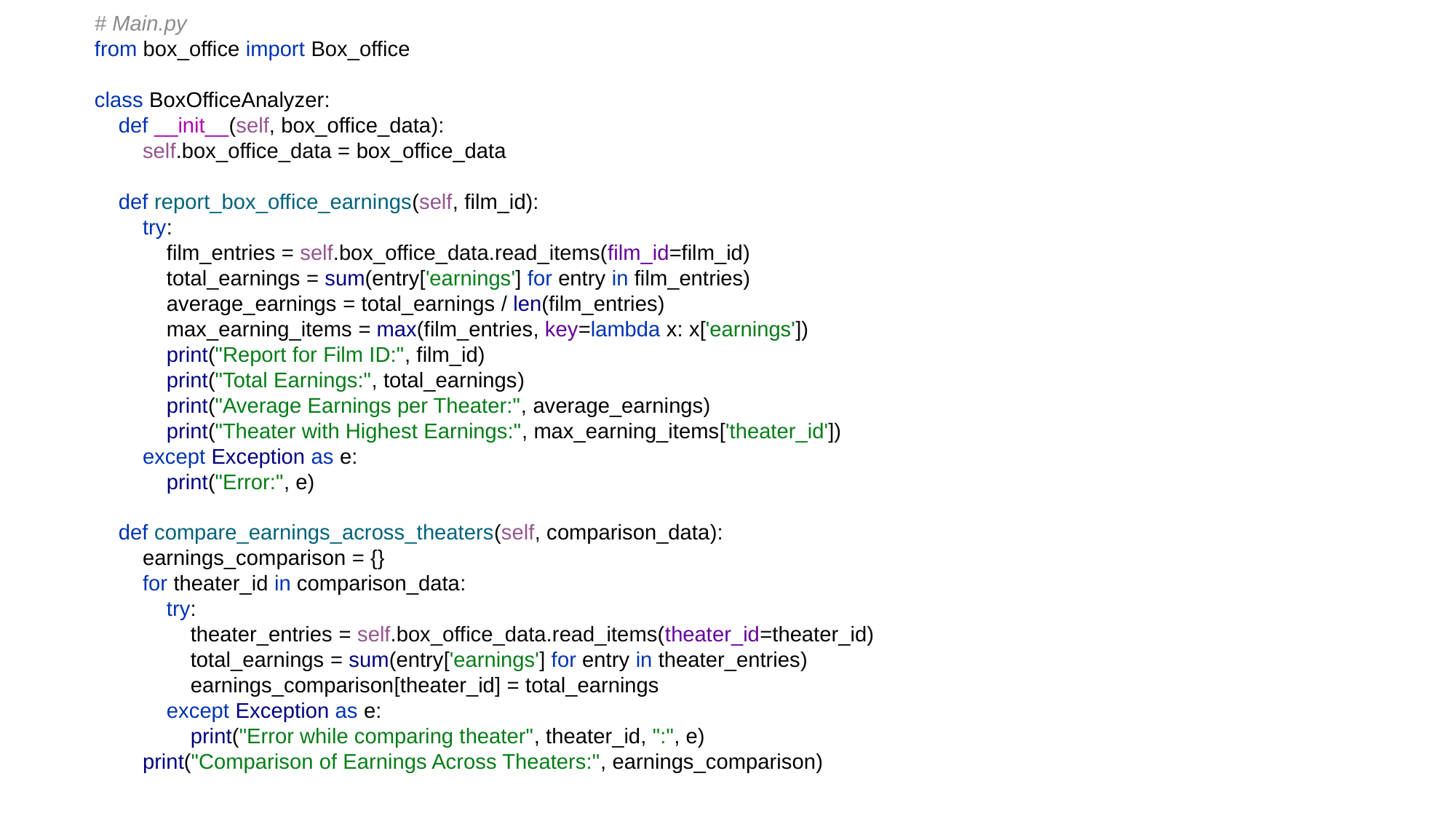

# Main.py from box_office import Box_office class BoxOfficeAnalyzer: def __init__(self, box_office_data): self.box_office_data = box_office_data def report_box_office_earnings(self, film_id): try: film_entries = self.box_office_data.read_items(film_id=film_id) total_earnings = sum(entry['earnings'] for entry in film_entries) average_earnings = total_earnings / len(film_entries) max_earning_items = max(film_entries, key=lambda x: x['earnings']) print("Report for Film ID:", film_id) print("Total Earnings:", total_earnings) print("Average Earnings per Theater:", average_earnings) print("Theater with Highest Earnings:", max_earning_items['theater_id']) except Exception as e: print("Error:", e) def compare_earnings_across_theaters(self, comparison_data): earnings_comparison = {} for theater_id in comparison_data: try: theater_entries = self.box_office_data.read_items(theater_id=theater_id) total_earnings = sum(entry['earnings'] for entry in theater_entries) earnings_comparison[theater_id] = total_earnings except Exception as e: print("Error while comparing theater", theater_id, ":", e) print("Comparison of Earnings Across Theaters:", earnings_comparison)